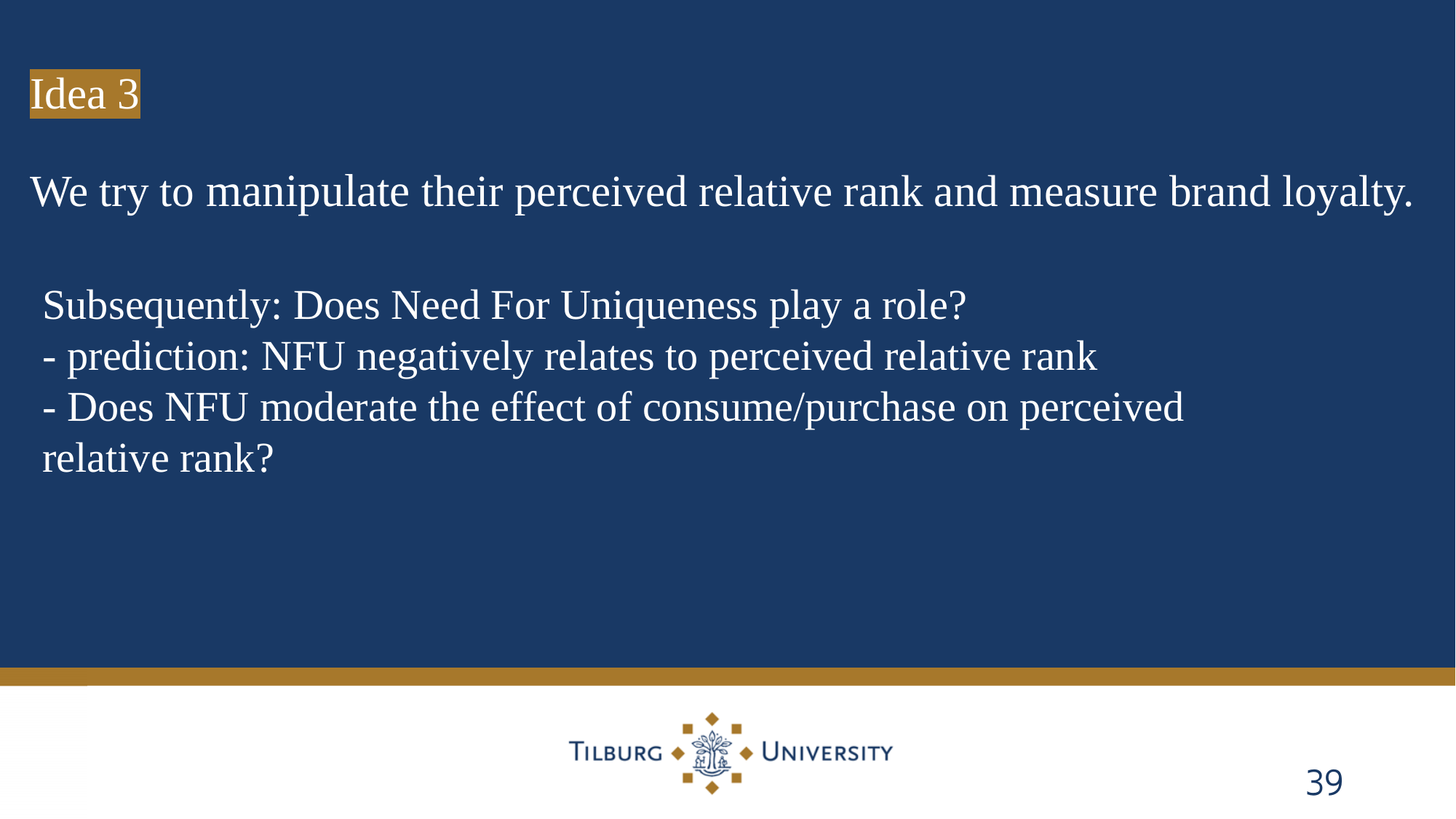

# Idea 3 We try to manipulate their perceived relative rank and measure brand loyalty.
Subsequently: Does Need For Uniqueness play a role?
- prediction: NFU negatively relates to perceived relative rank
- Does NFU moderate the effect of consume/purchase on perceived relative rank?

39